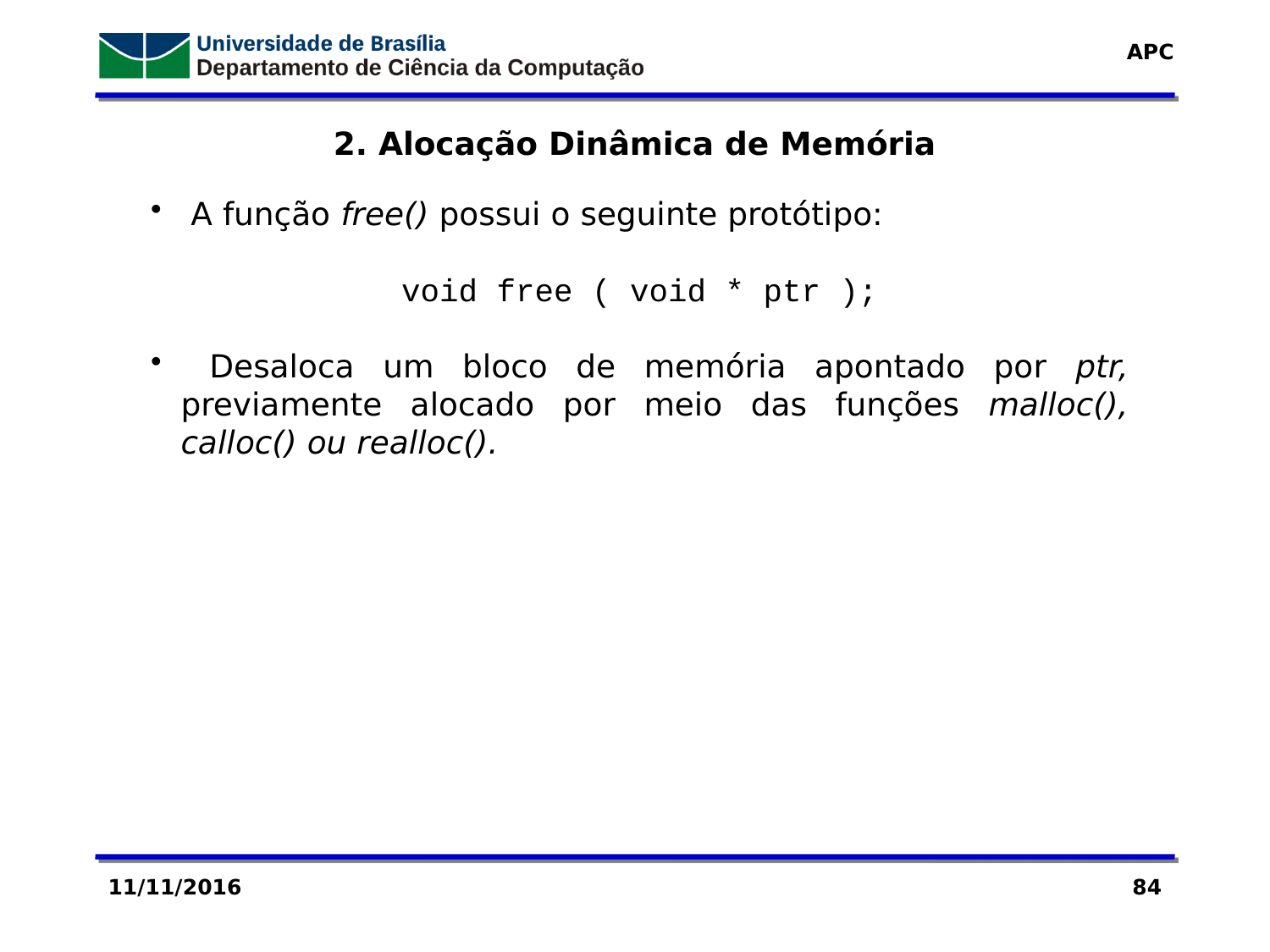

2. Alocação Dinâmica de Memória
 A função free() possui o seguinte protótipo:

void free ( void * ptr );

 Desaloca um bloco de memória apontado por ptr, previamente alocado por meio das funções malloc(), calloc() ou realloc().
11/11/2016
84